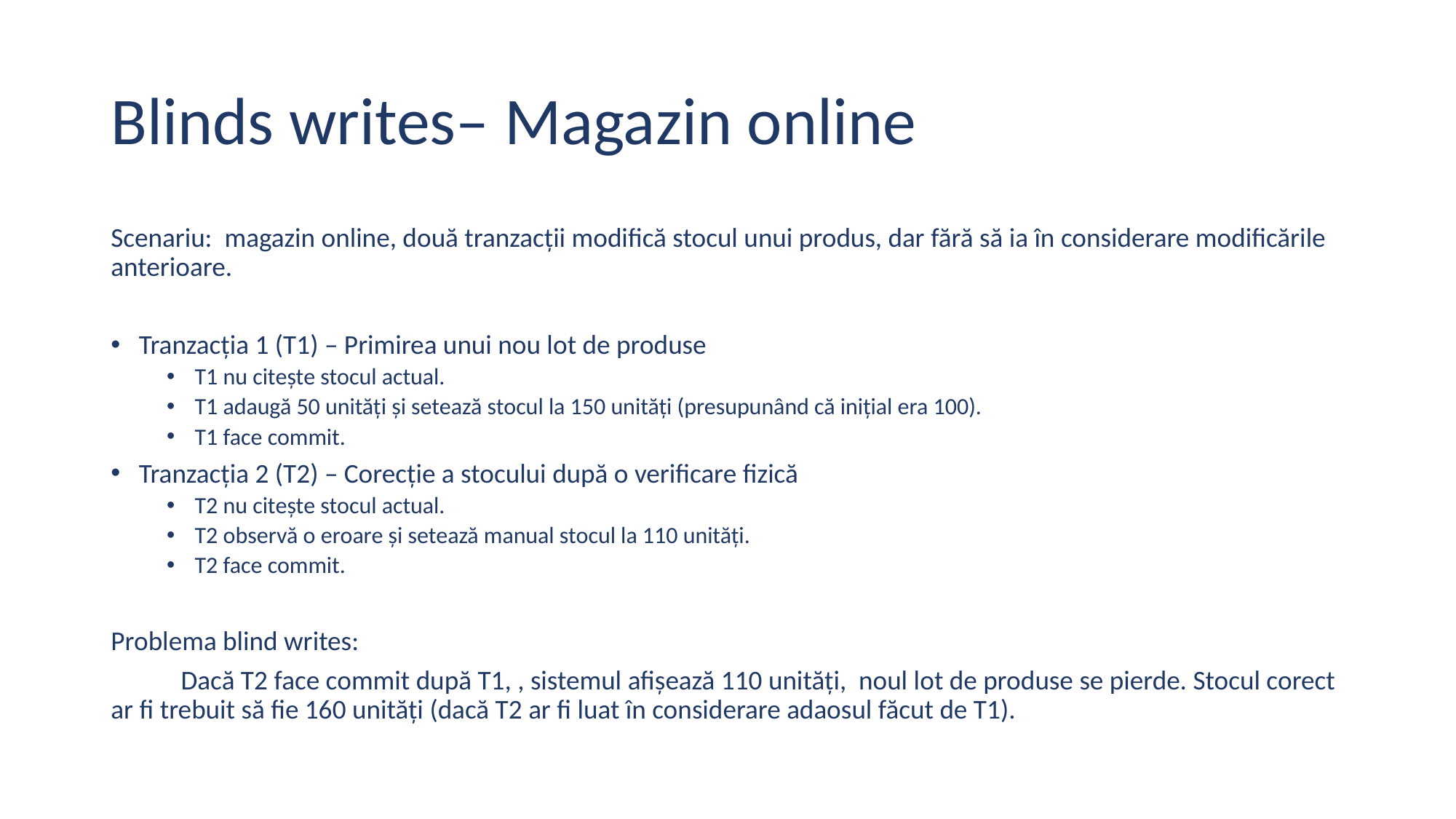

# Blinds writes– Magazin online
Scenariu:  magazin online, două tranzacții modifică stocul unui produs, dar fără să ia în considerare modificările anterioare.

Tranzacția 1 (T1) – Primirea unui nou lot de produse
T1 nu citește stocul actual.
T1 adaugă 50 unități și setează stocul la 150 unități (presupunând că inițial era 100).
T1 face commit.
Tranzacția 2 (T2) – Corecție a stocului după o verificare fizică
T2 nu citește stocul actual.
T2 observă o eroare și setează manual stocul la 110 unități.
T2 face commit.

Problema blind writes:
	Dacă T2 face commit după T1, , sistemul afișează 110 unități,  noul lot de produse se pierde. Stocul corect ar fi trebuit să fie 160 unități (dacă T2 ar fi luat în considerare adaosul făcut de T1).